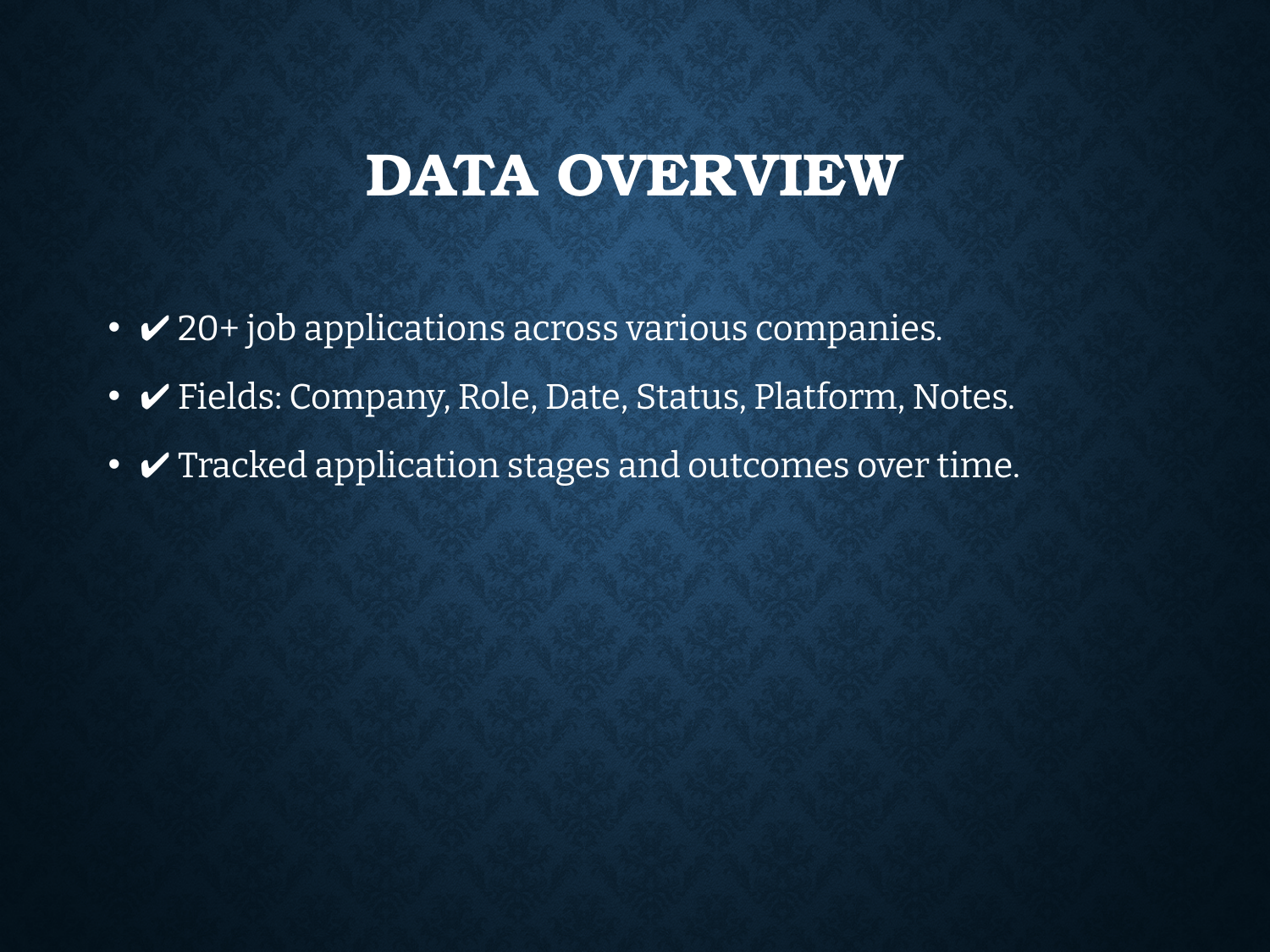

# Data Overview
✔️ 20+ job applications across various companies.
✔️ Fields: Company, Role, Date, Status, Platform, Notes.
✔️ Tracked application stages and outcomes over time.